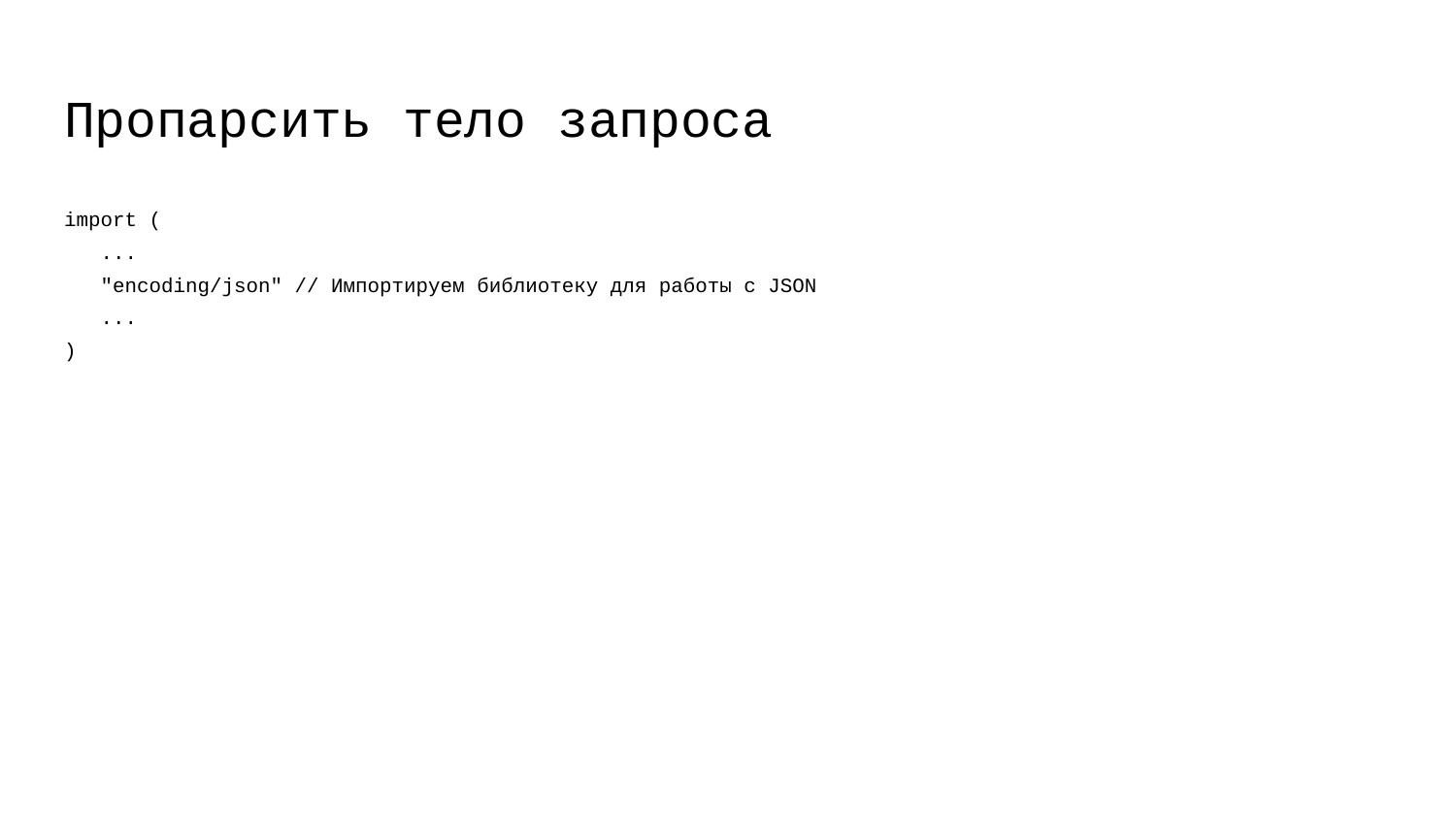

# Пропарсить тело запроса
import (
   ...
   "encoding/json" // Импортируем библиотеку для работы с JSON
   ...
)